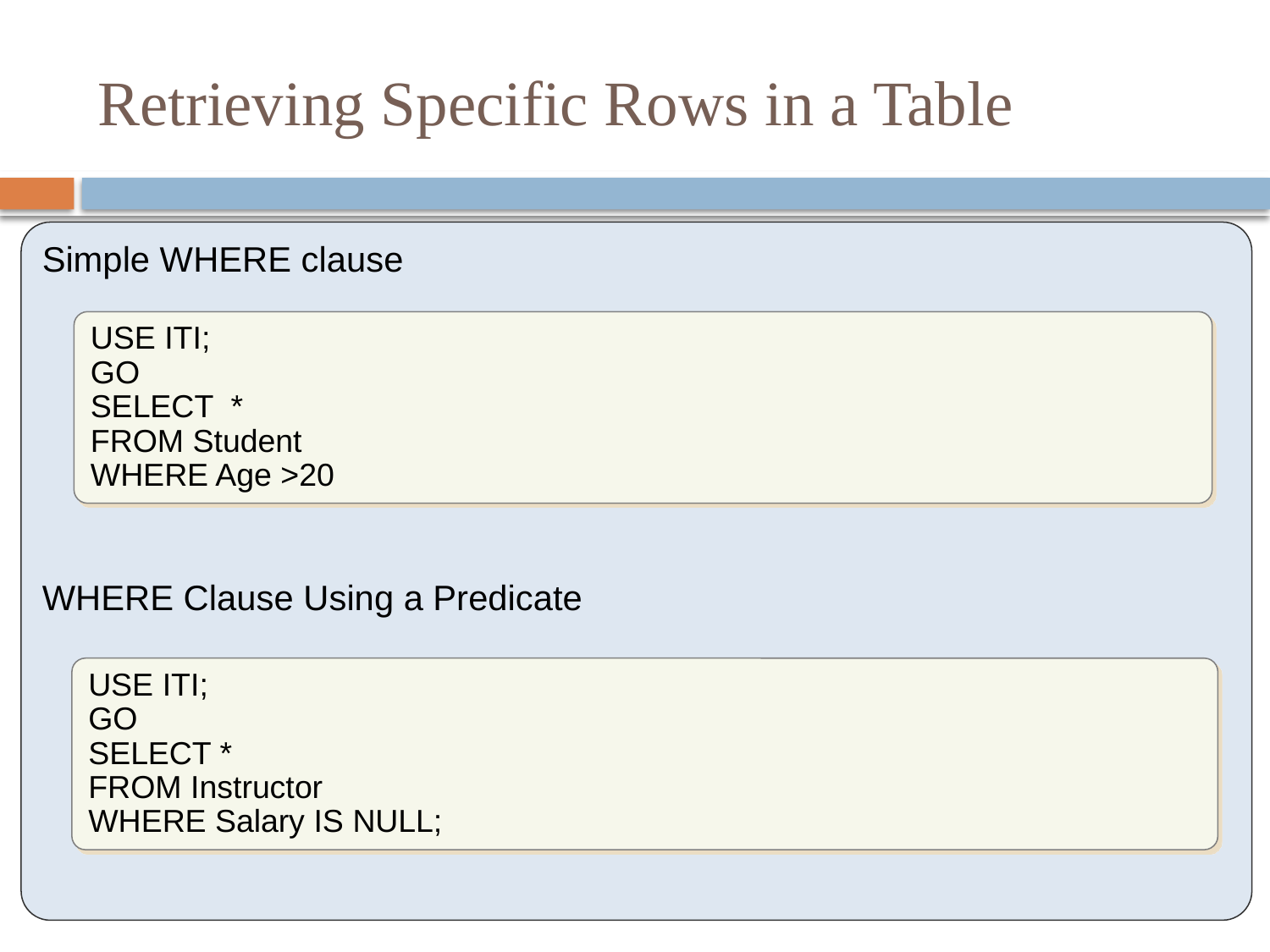

# Retrieving Specific Rows in a Table
Simple WHERE clause

WHERE Clause Using a Predicate
USE ITI;
GO
SELECT  *
FROM Student
WHERE Age >20
USE ITI;
GO
SELECT *
FROM Instructor
WHERE Salary IS NULL;